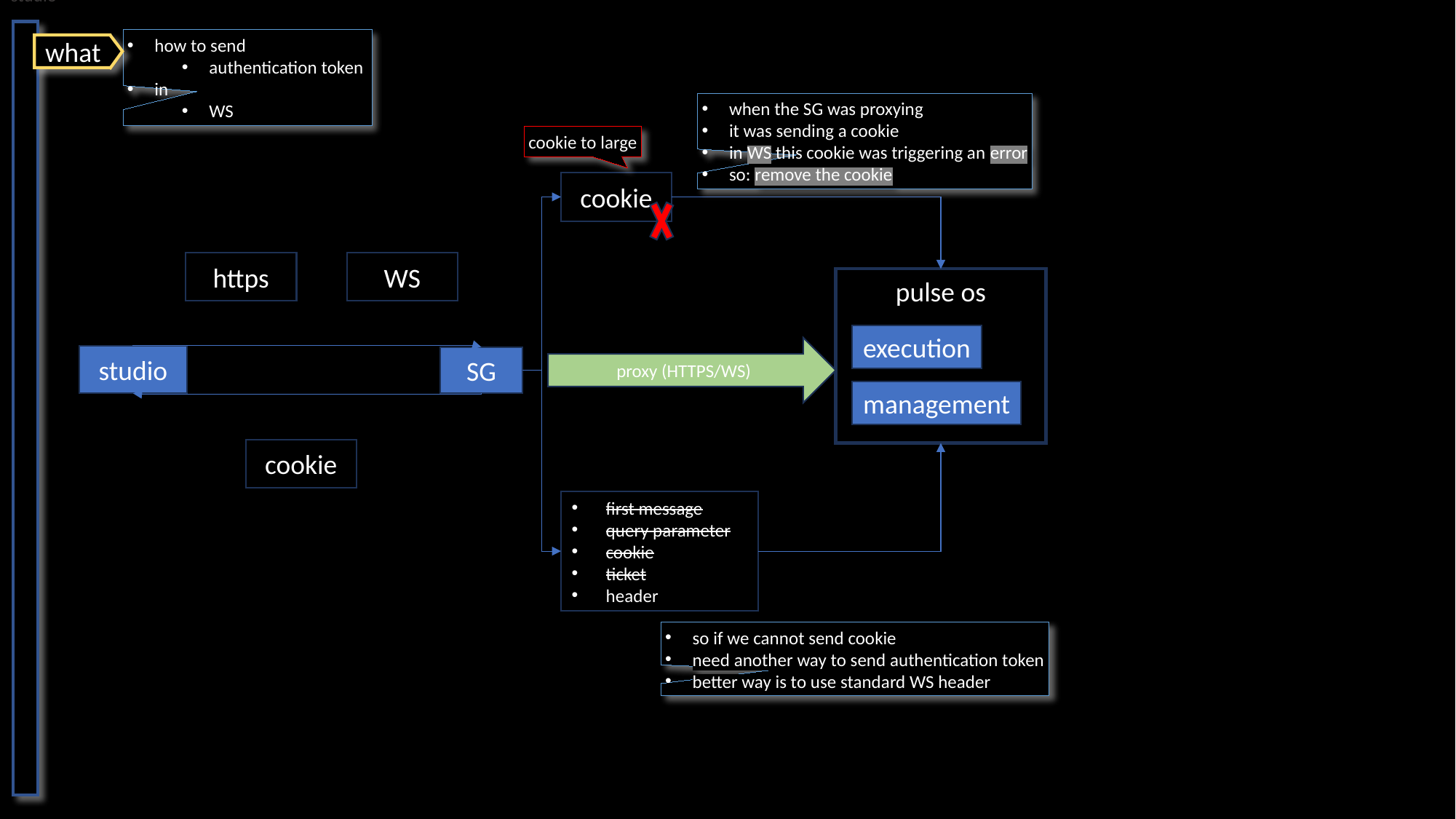

# 2.1 studio

how to send
authentication token
in
WS
what
when the SG was proxying
it was sending a cookie
in WS this cookie was triggering an error
so: remove the cookie
cookie to large
cookie

https
WS
pulse os
execution
proxy (HTTPS/WS)
studio
SG
management
cookie
first message
query parameter
cookie
ticket
header
so if we cannot send cookie
need another way to send authentication token
better way is to use standard WS header